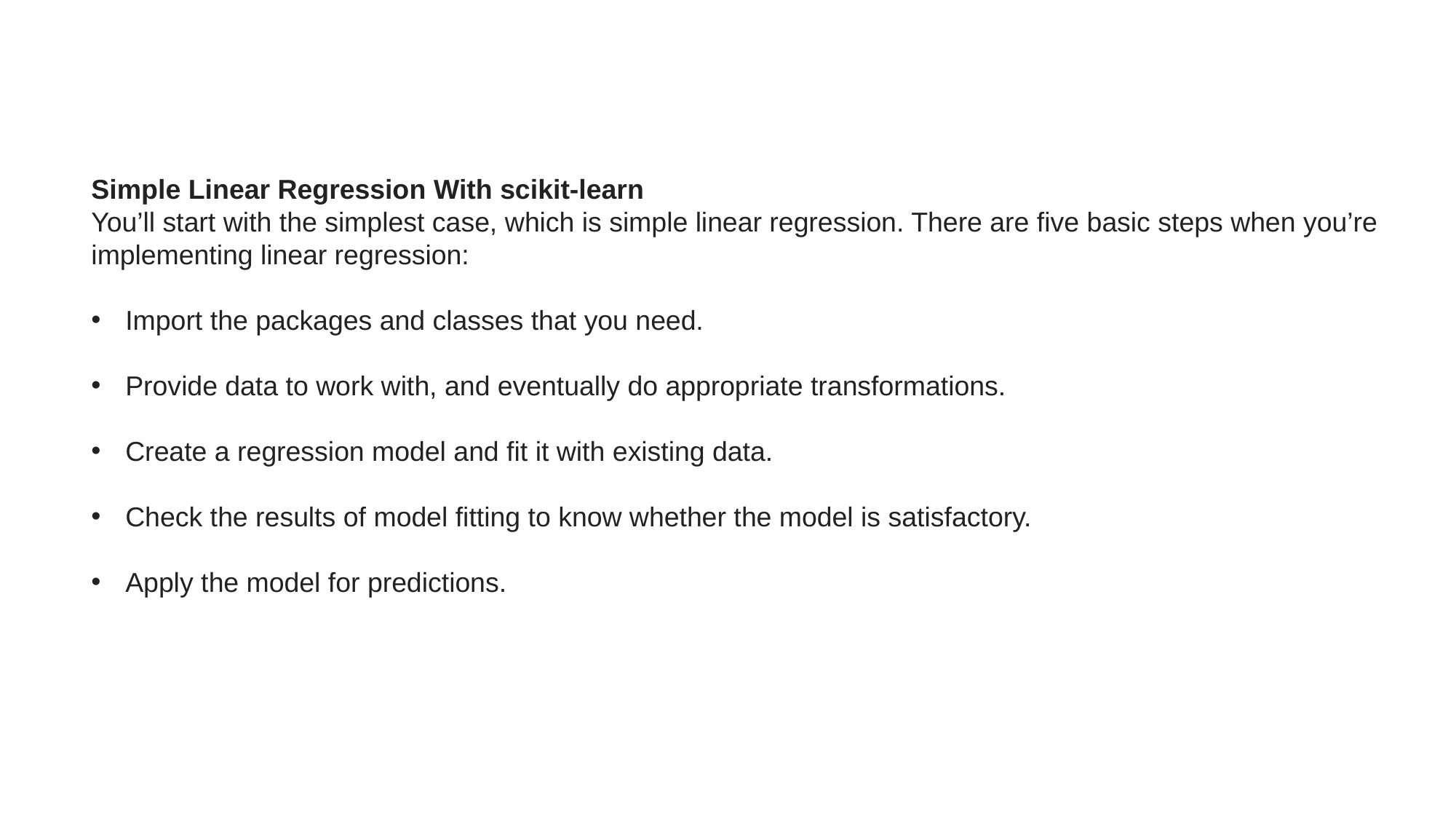

Simple Linear Regression With scikit-learn
You’ll start with the simplest case, which is simple linear regression. There are five basic steps when you’re implementing linear regression:

Import the packages and classes that you need.

Provide data to work with, and eventually do appropriate transformations.

Create a regression model and fit it with existing data.

Check the results of model fitting to know whether the model is satisfactory.

Apply the model for predictions.